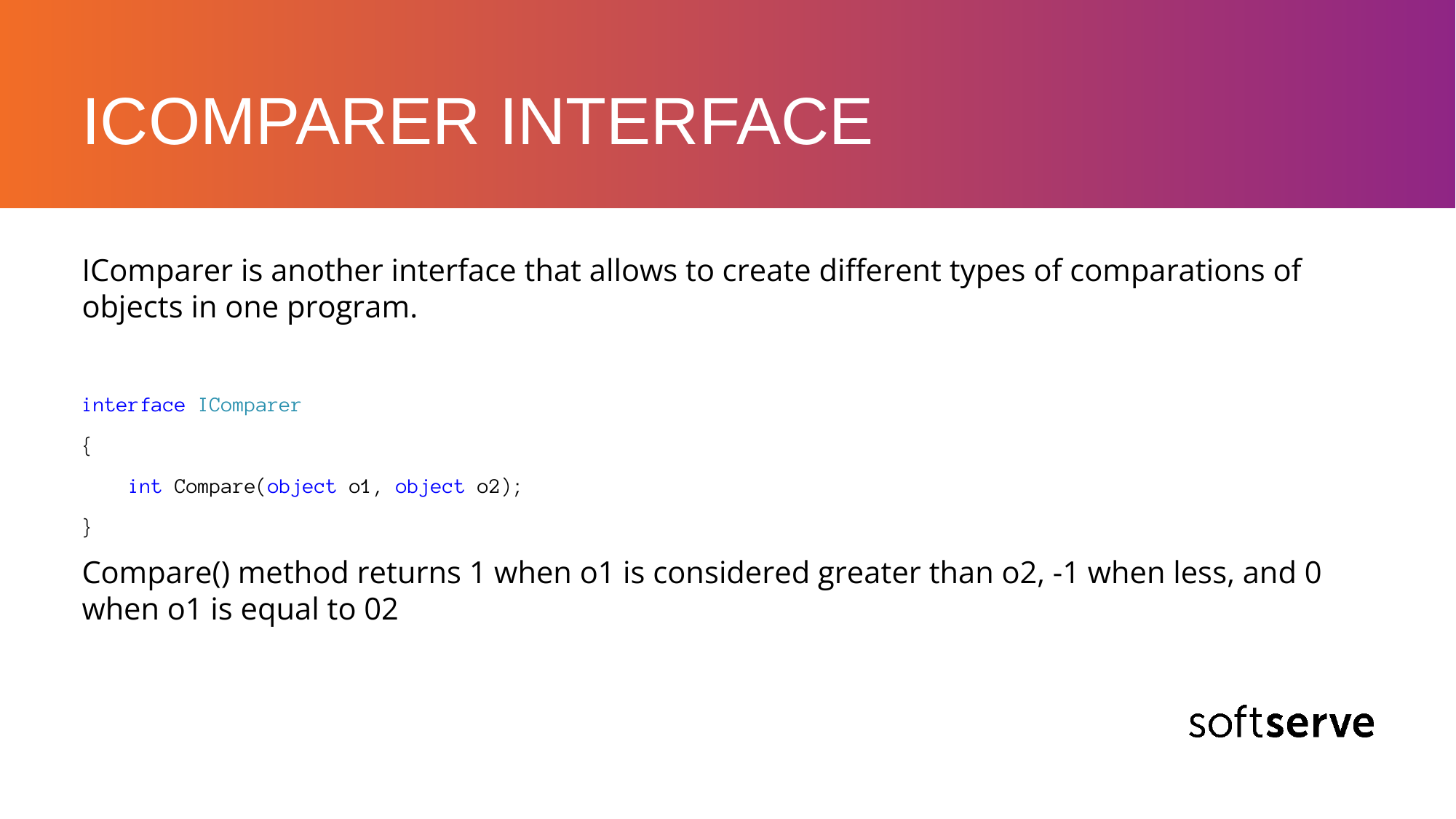

# ICOMPARER INTERFACE
IComparer is another interface that allows to create different types of comparations of objects in one program.

interface IComparer
{
    int Compare(object o1, object o2);
}
Compare() method returns 1 when o1 is considered greater than o2, -1 when less, and 0 when o1 is equal to 02